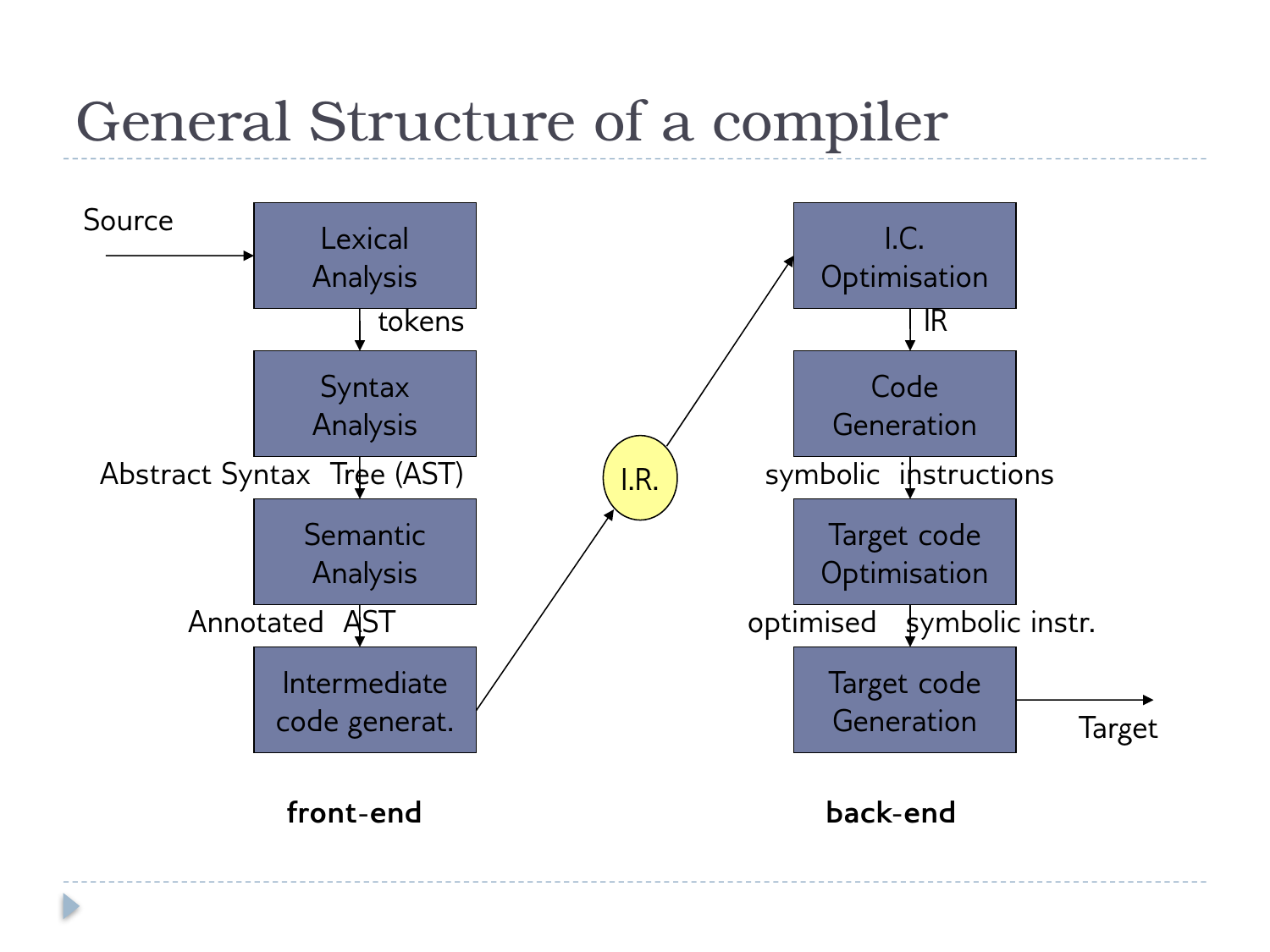

# General Structure of a compiler

Source
Lexical
Analysis
I.C.
Optimisation

tokens
IR

Syntax
Analysis
Code
Generation
I.R.
Abstract Syntax  Tree (AST)
symbolic  instructions

Semantic
Analysis
Target code
Optimisation

Annotated  AST
optimised   symbolic instr.

Intermediate
code generat.
Target code
Generation

Target
front-end
back-end